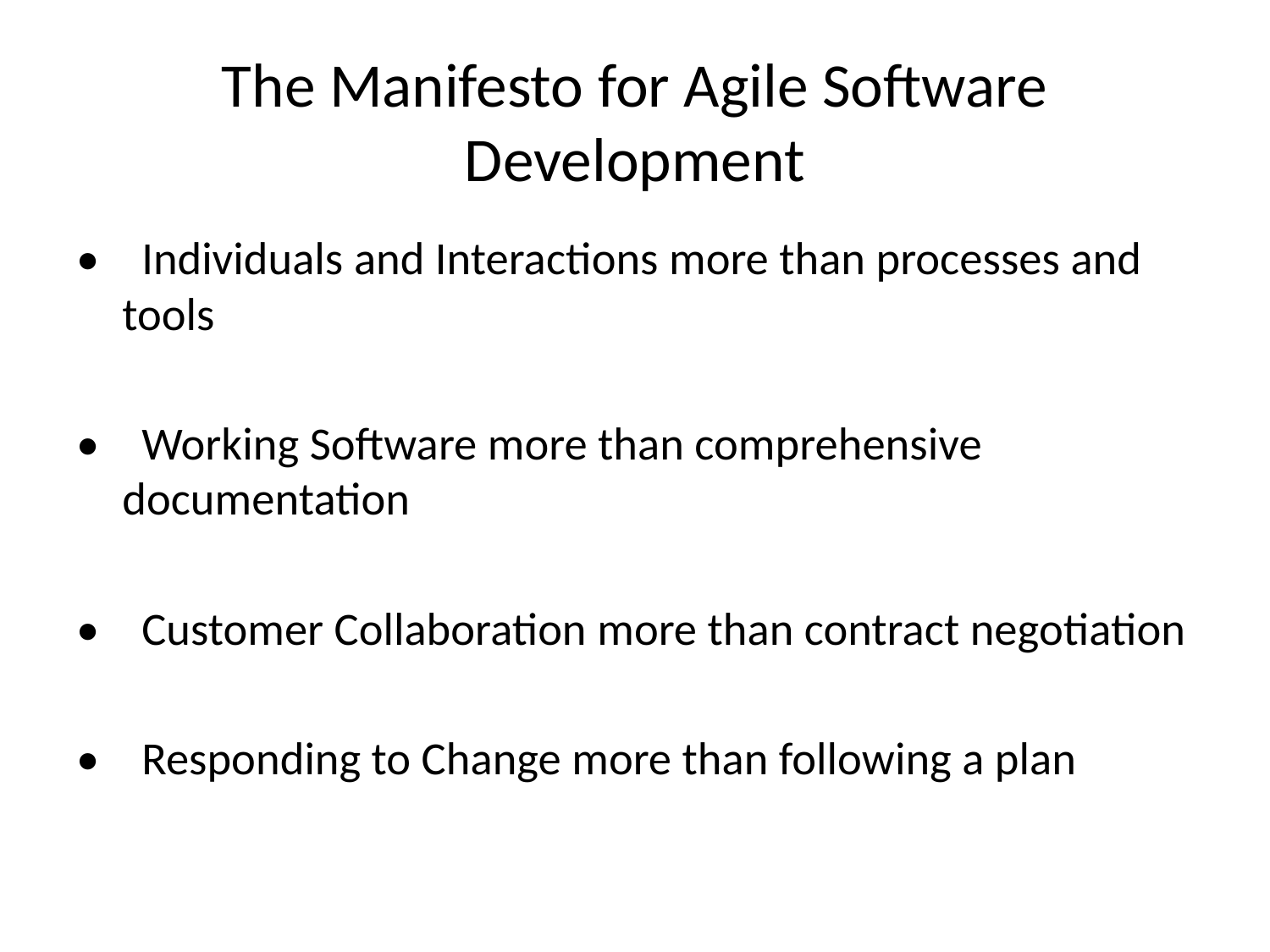

# The Manifesto for Agile Software Development
•    Individuals and Interactions more than processes and tools

•    Working Software more than comprehensive documentation

•    Customer Collaboration more than contract negotiation

•    Responding to Change more than following a plan